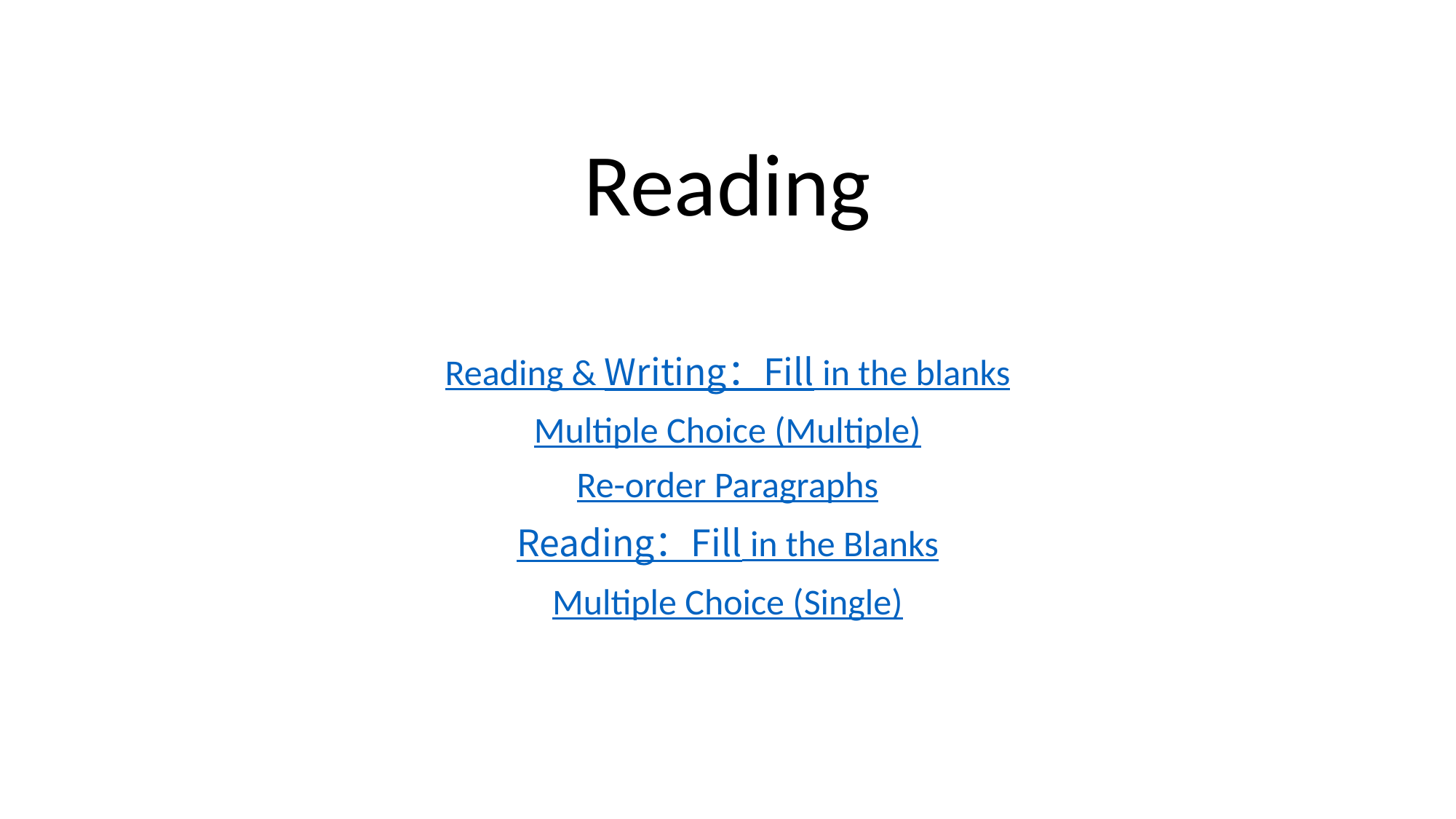

# Reading
Reading & Writing：Fill in the blanks
Multiple Choice (Multiple)
Re-order Paragraphs
Reading：Fill in the Blanks
Multiple Choice (Single)